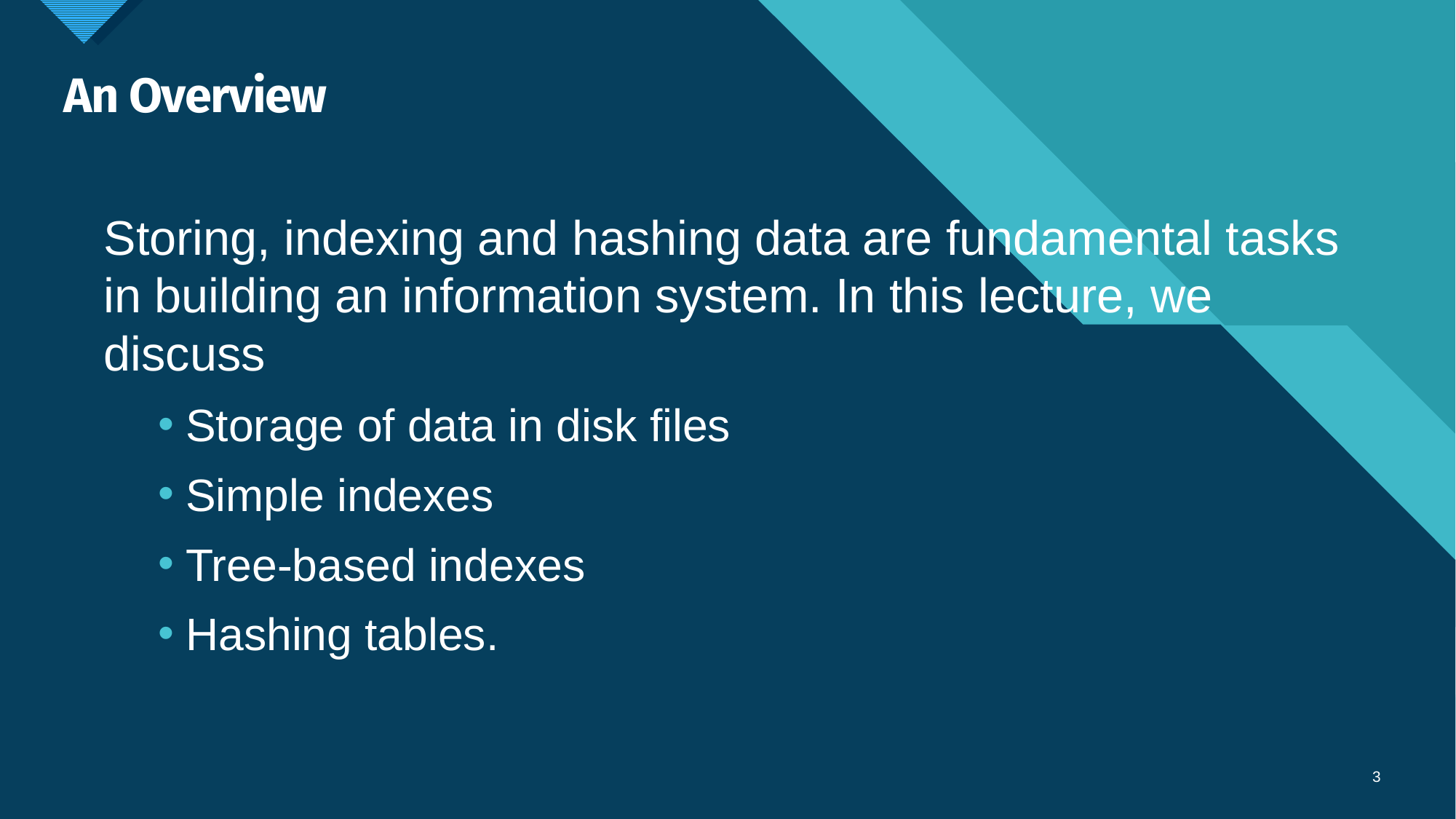

# An Overview
Storing, indexing and hashing data are fundamental tasks in building an information system. In this lecture, we discuss
Storage of data in disk files
Simple indexes
Tree-based indexes
Hashing tables.
3